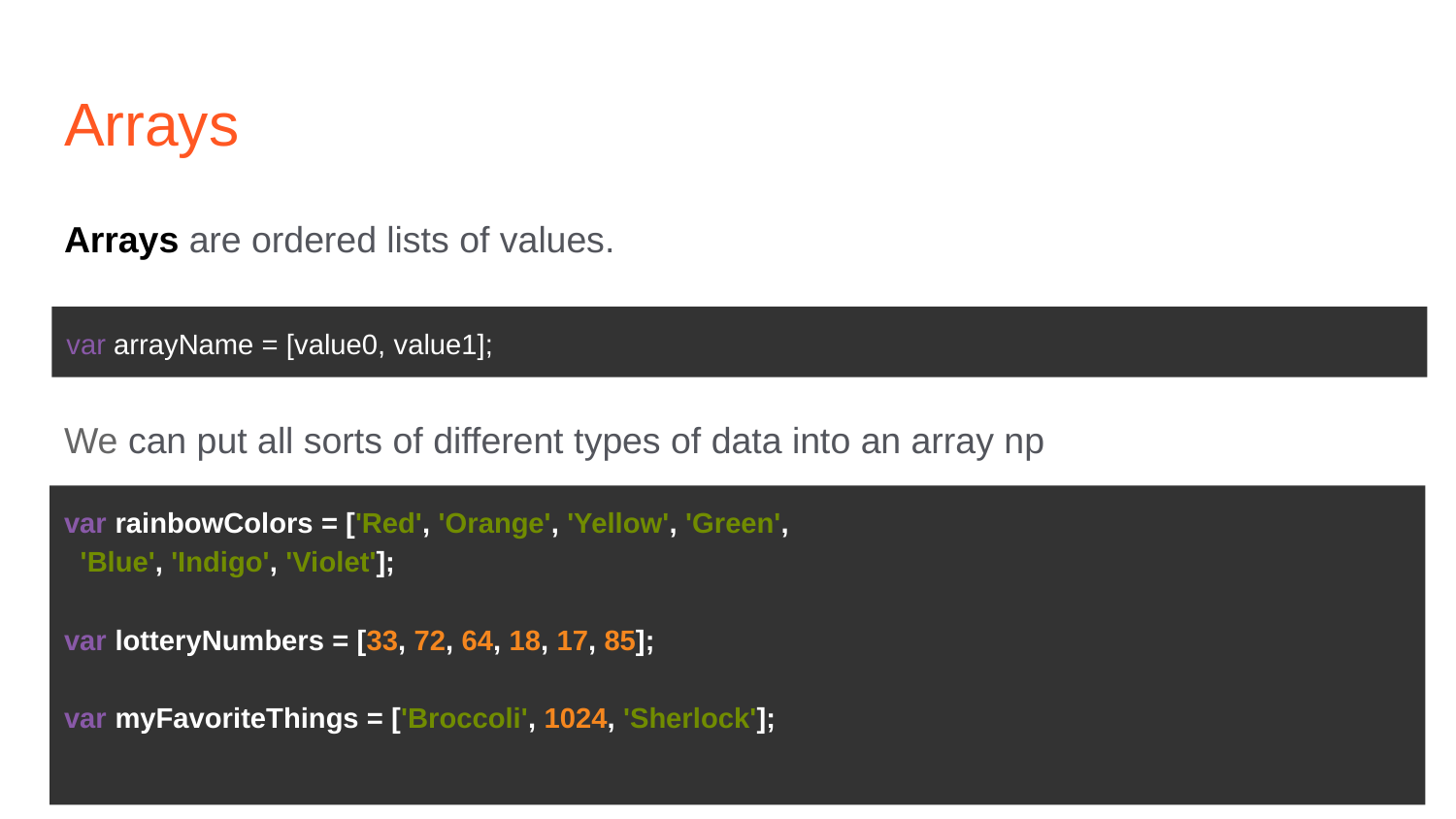

# Arrays
Arrays are ordered lists of values.
var arrayName = [value0, value1];
We can put all sorts of different types of data into an array np
var rainbowColors = ['Red', 'Orange', 'Yellow', 'Green',
  'Blue', 'Indigo', 'Violet'];
var lotteryNumbers = [33, 72, 64, 18, 17, 85];
var myFavoriteThings = ['Broccoli', 1024, 'Sherlock'];